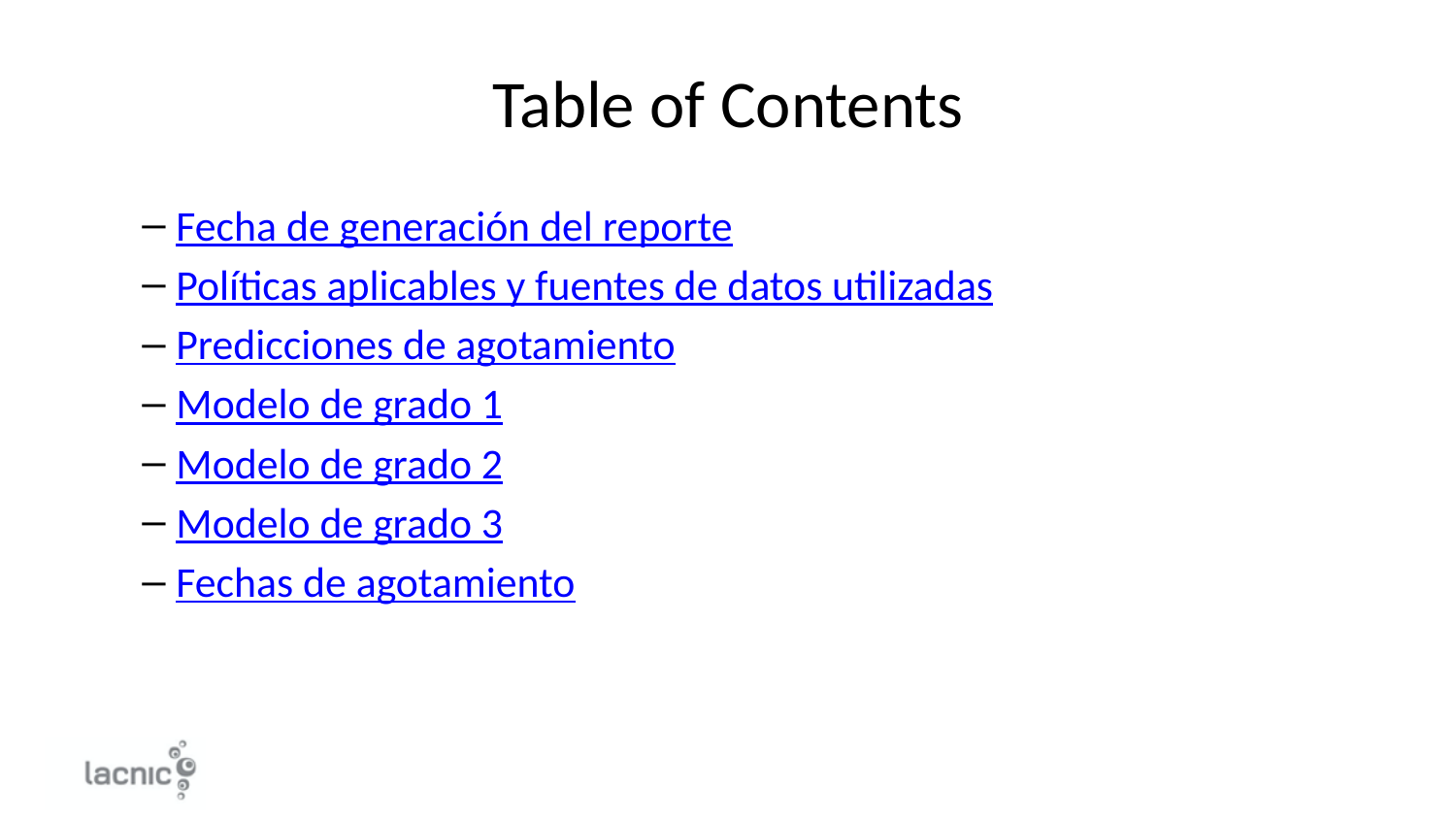

# Table of Contents
Fecha de generación del reporte
Políticas aplicables y fuentes de datos utilizadas
Predicciones de agotamiento
Modelo de grado 1
Modelo de grado 2
Modelo de grado 3
Fechas de agotamiento